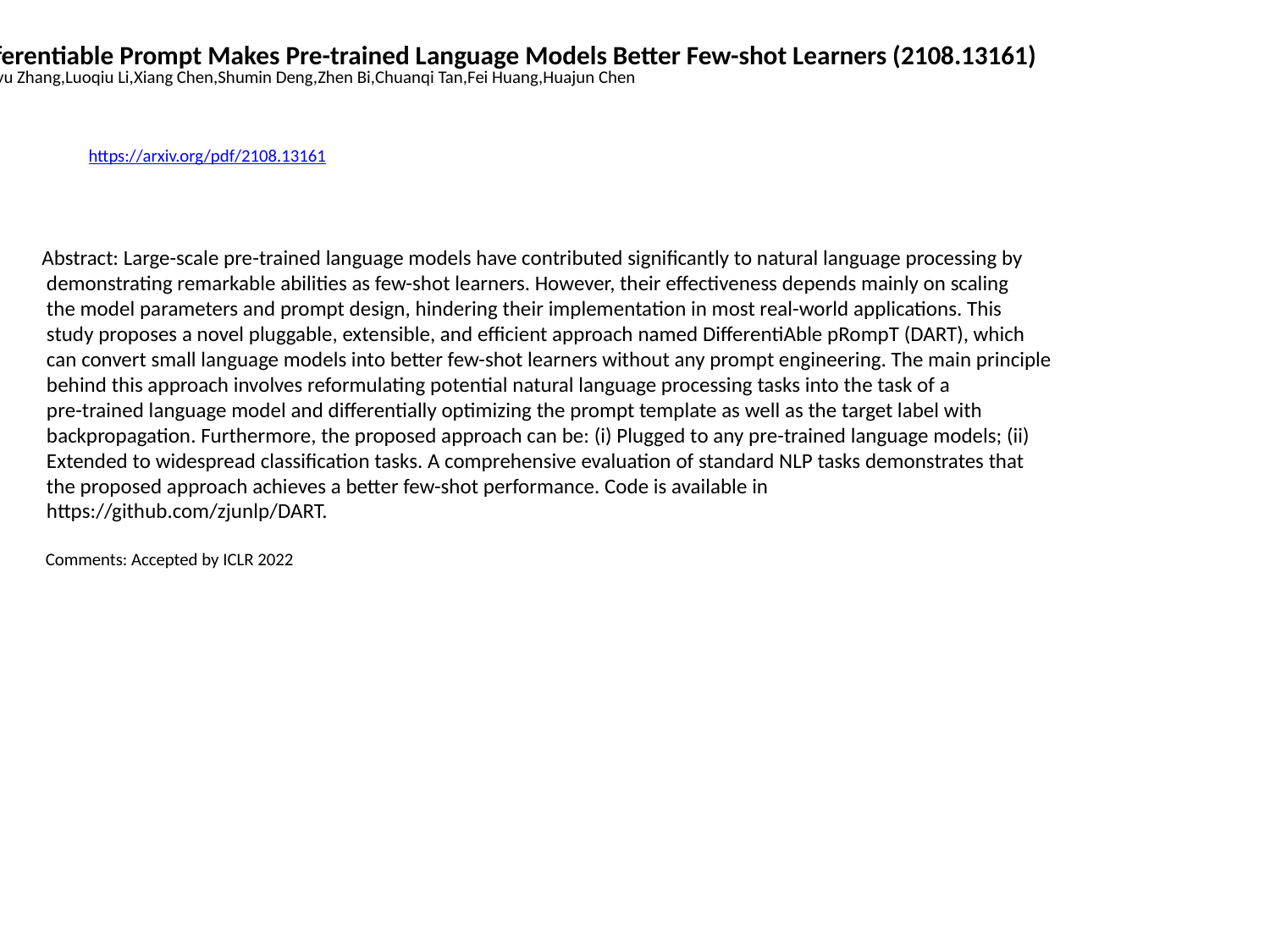

Differentiable Prompt Makes Pre-trained Language Models Better Few-shot Learners (2108.13161)
Ningyu Zhang,Luoqiu Li,Xiang Chen,Shumin Deng,Zhen Bi,Chuanqi Tan,Fei Huang,Huajun Chen

https://arxiv.org/pdf/2108.13161

Abstract: Large-scale pre-trained language models have contributed significantly to natural language processing by
 demonstrating remarkable abilities as few-shot learners. However, their effectiveness depends mainly on scaling
 the model parameters and prompt design, hindering their implementation in most real-world applications. This
 study proposes a novel pluggable, extensible, and efficient approach named DifferentiAble pRompT (DART), which
 can convert small language models into better few-shot learners without any prompt engineering. The main principle
 behind this approach involves reformulating potential natural language processing tasks into the task of a
 pre-trained language model and differentially optimizing the prompt template as well as the target label with
 backpropagation. Furthermore, the proposed approach can be: (i) Plugged to any pre-trained language models; (ii)
 Extended to widespread classification tasks. A comprehensive evaluation of standard NLP tasks demonstrates that
 the proposed approach achieves a better few-shot performance. Code is available in
 https://github.com/zjunlp/DART.
 Comments: Accepted by ICLR 2022